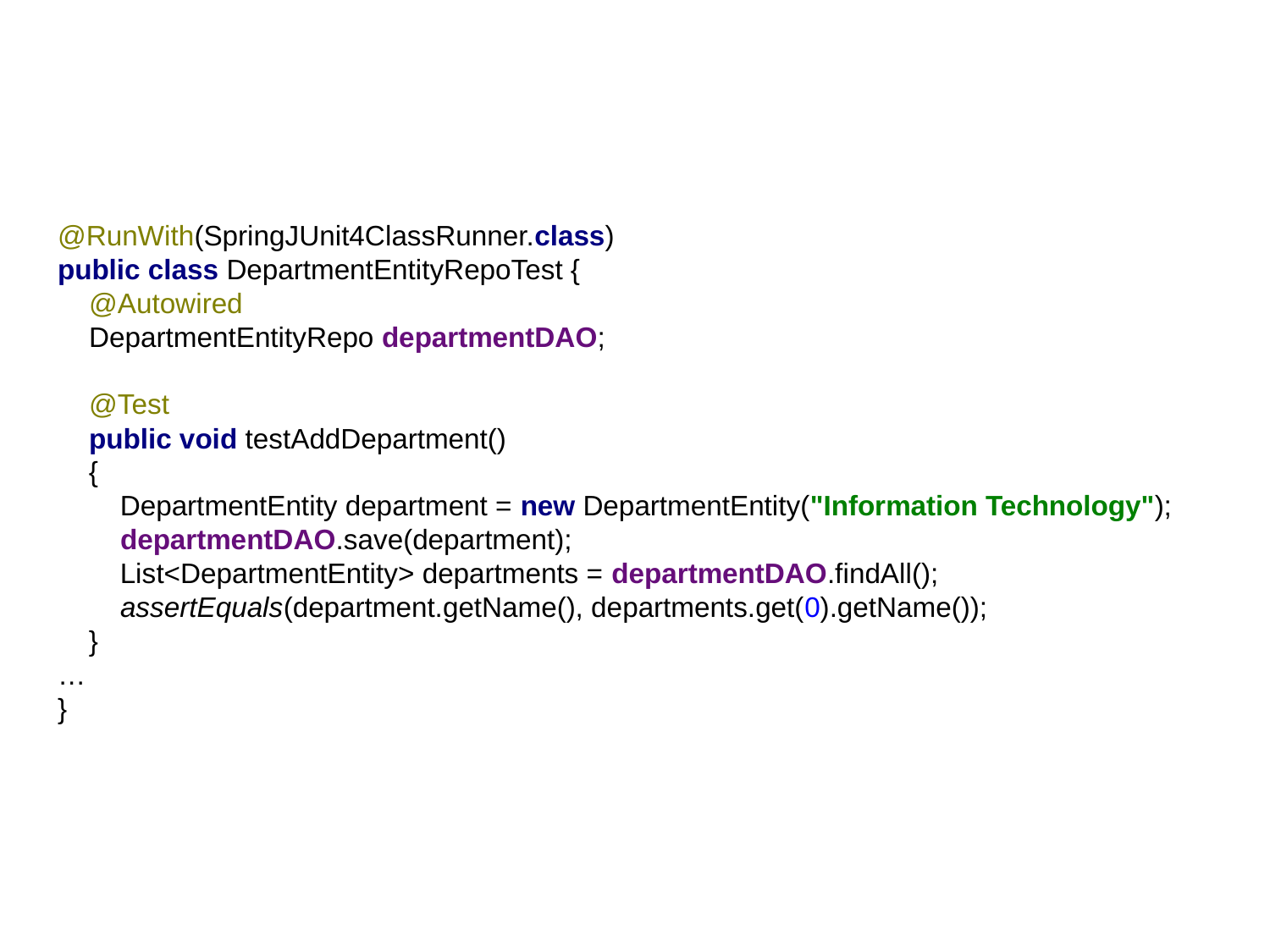

@RunWith(SpringJUnit4ClassRunner.class)
public class DepartmentEntityRepoTest {
    @Autowired
    DepartmentEntityRepo departmentDAO;
    @Test
    public void testAddDepartment()
    {
        DepartmentEntity department = new DepartmentEntity("Information Technology");
        departmentDAO.save(department);
        List<DepartmentEntity> departments = departmentDAO.findAll();
        assertEquals(department.getName(), departments.get(0).getName());
    }
…
}